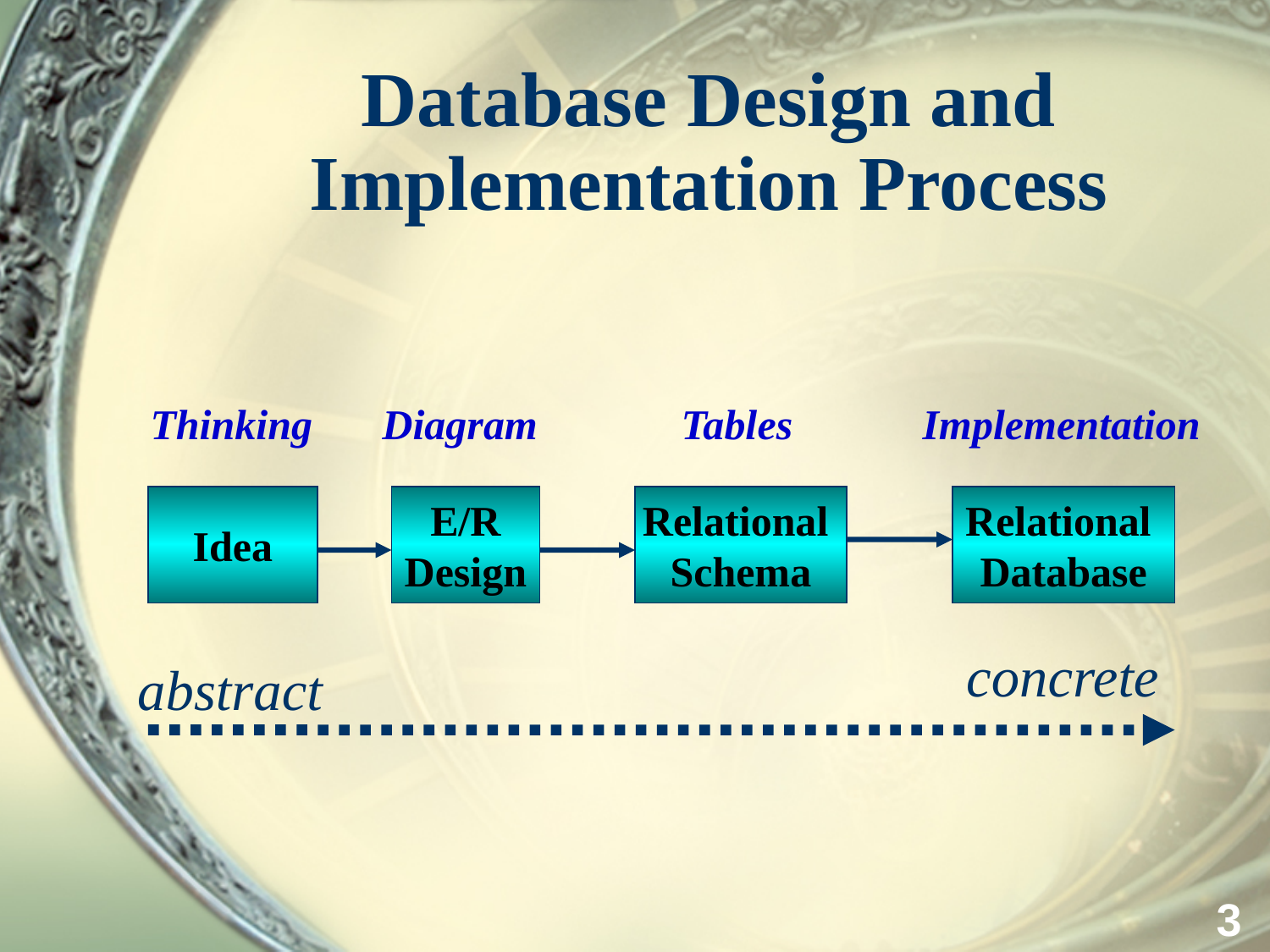

# Database Design and Implementation Process
Thinking
Diagram
Tables
Implementation
Idea
E/R
Design
Relational
Schema
Relational
Database

concrete
abstract

3